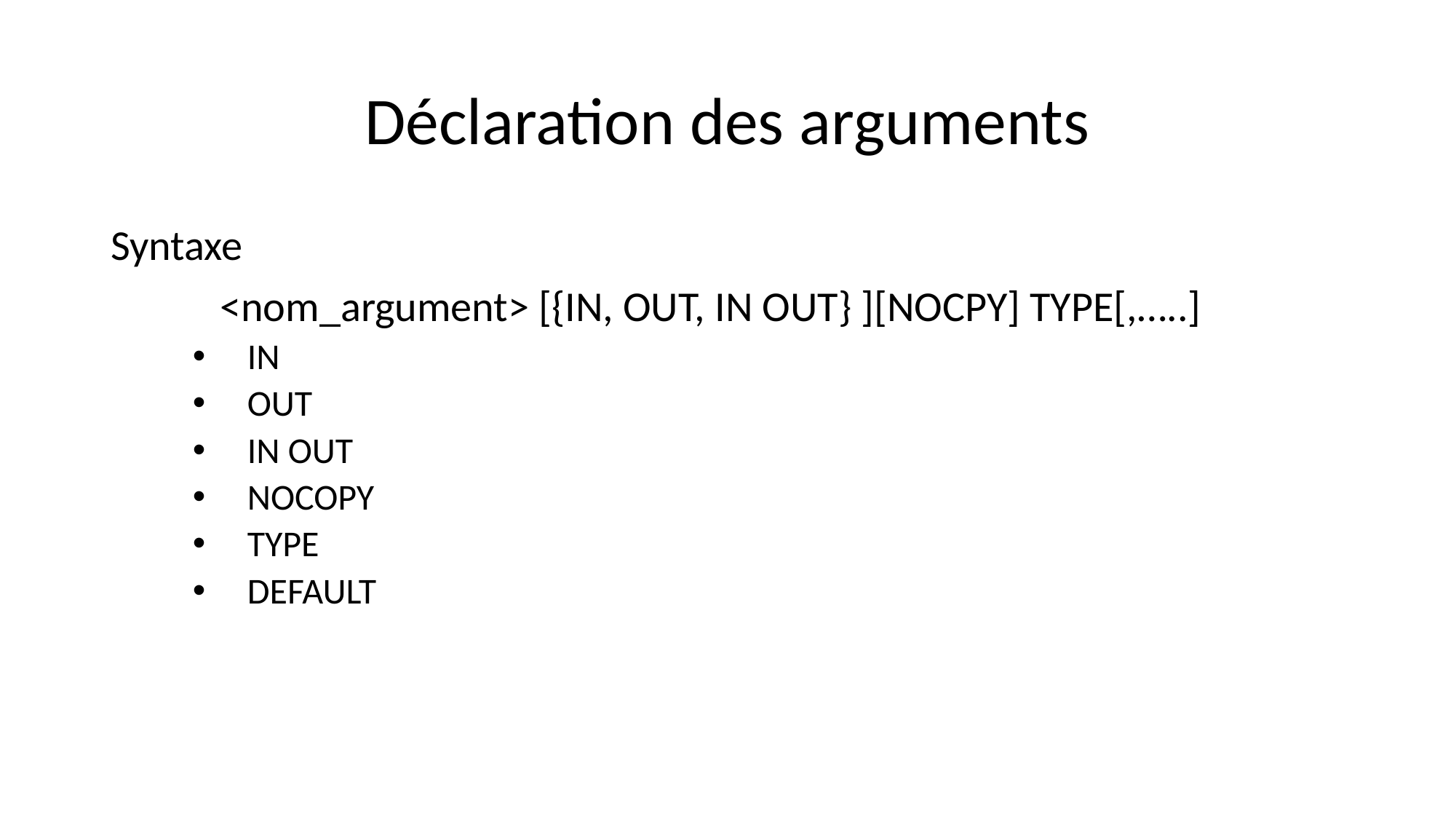

# Déclaration des arguments
Syntaxe
	<nom_argument> [{IN, OUT, IN OUT} ][NOCPY] TYPE[,…..]
IN
OUT
IN OUT
NOCOPY
TYPE
DEFAULT